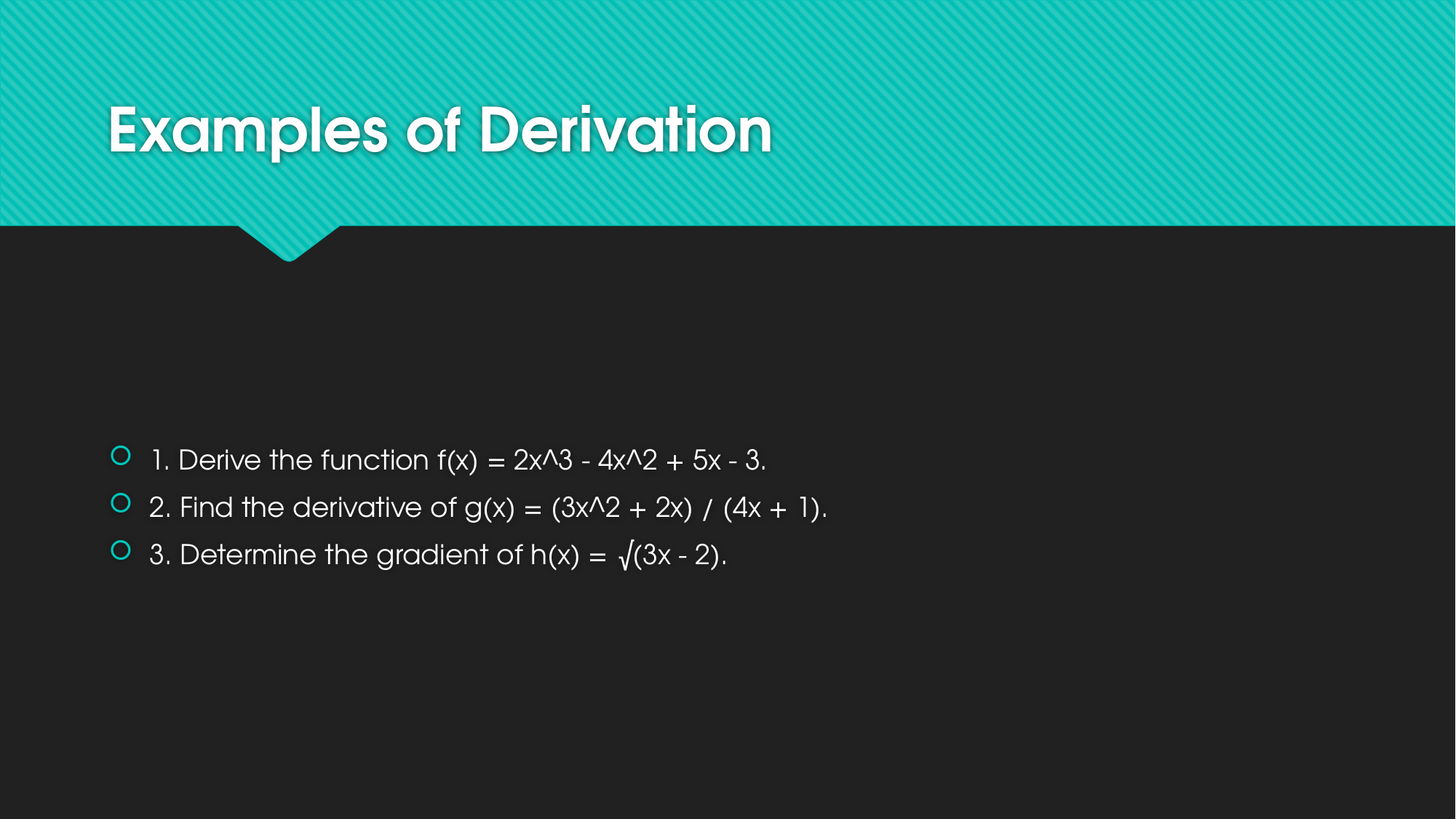

# Examples of Derivation

1. Derive the function f(x) = 2x^3 - 4x^2 + 5x - 3.
2. Find the derivative of g(x) = (3x^2 + 2x) / (4x + 1).
3. Determine the gradient of h(x) = √(3x - 2).